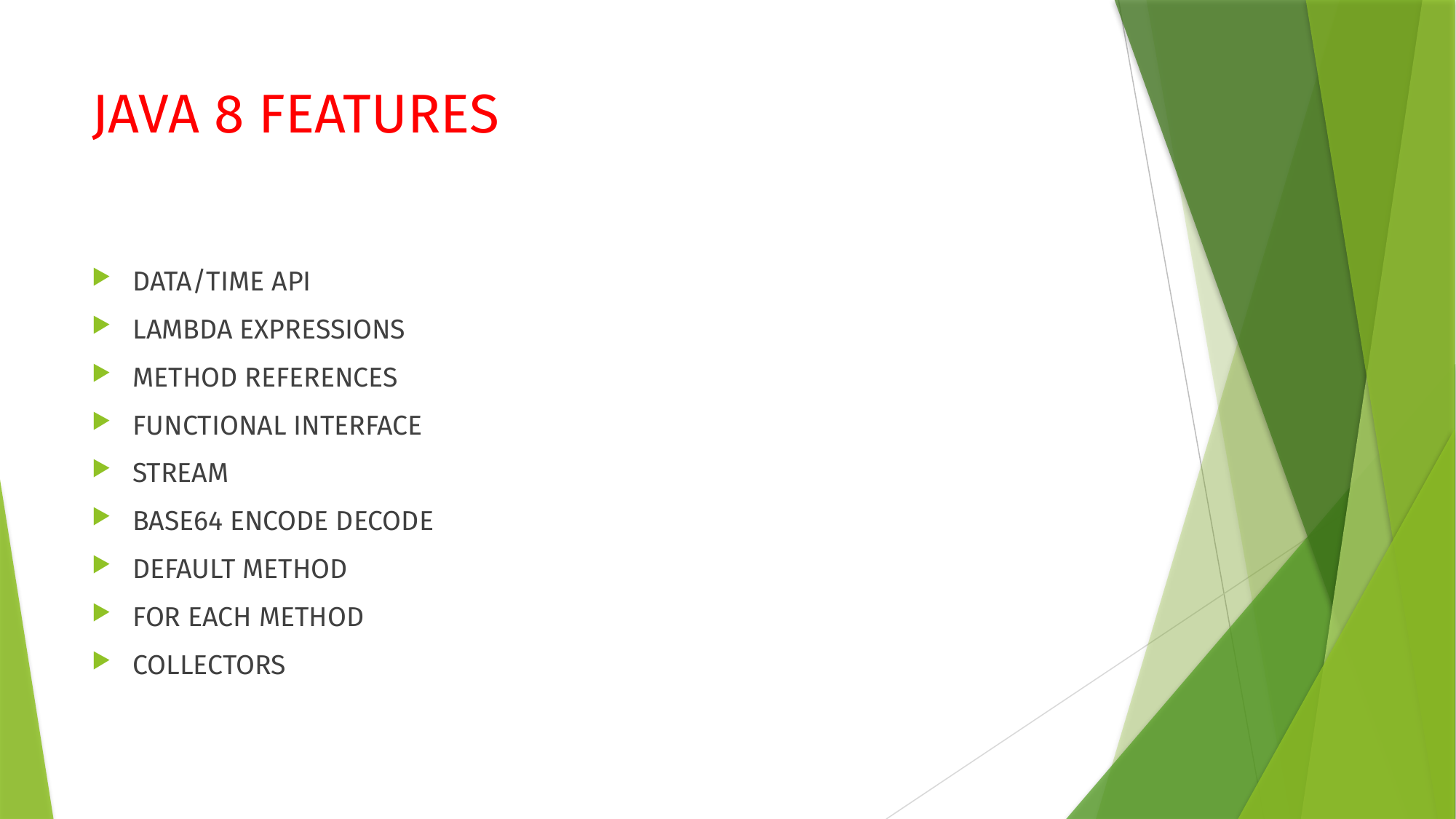

# JAVA 8 FEATURES
DATA/TIME API
LAMBDA EXPRESSIONS
METHOD REFERENCES
FUNCTIONAL INTERFACE
STREAM
BASE64 ENCODE DECODE
DEFAULT METHOD
FOR EACH METHOD
COLLECTORS